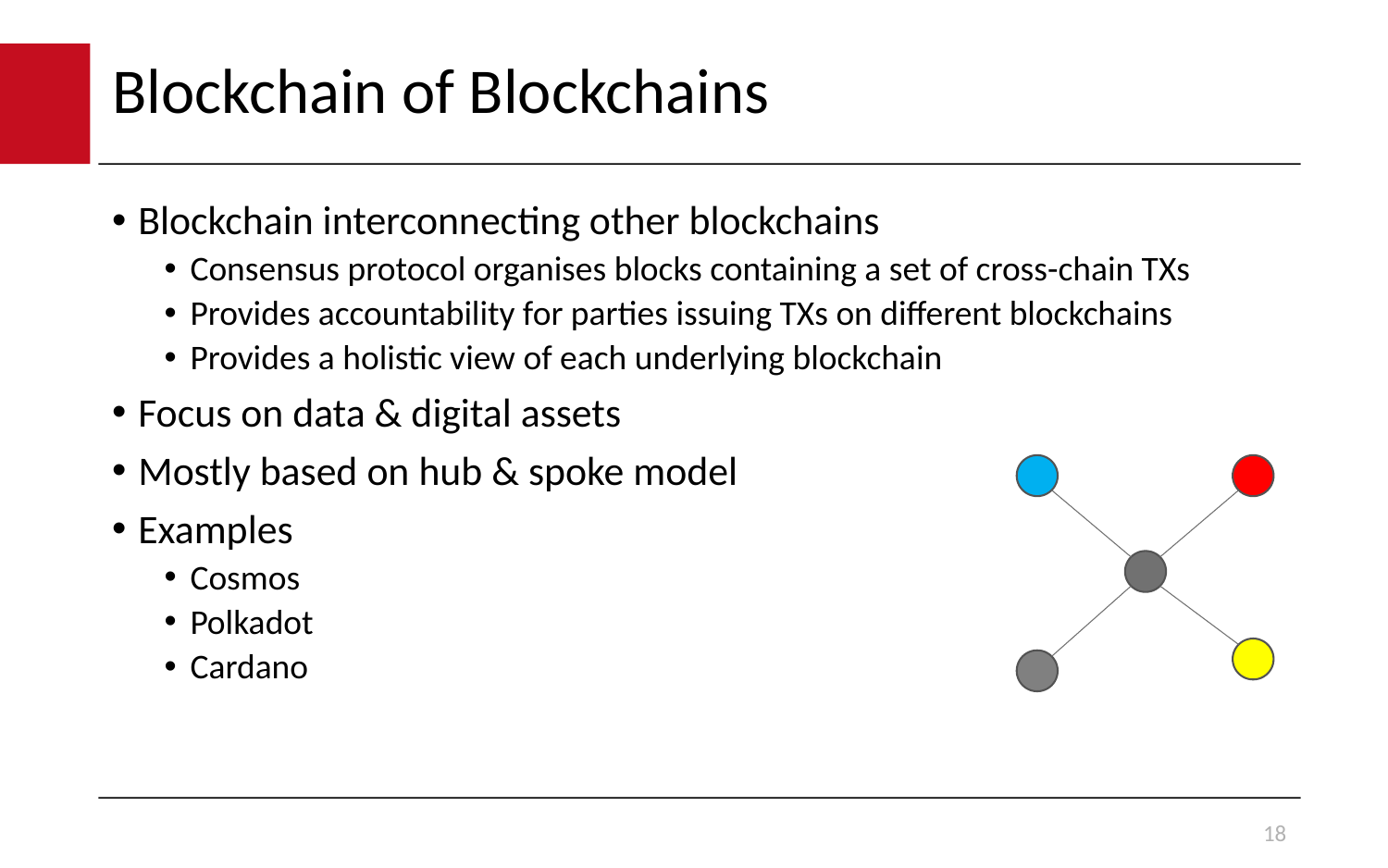

# Blockchain of Blockchains
Blockchain interconnecting other blockchains
Consensus protocol organises blocks containing a set of cross-chain TXs
Provides accountability for parties issuing TXs on different blockchains
Provides a holistic view of each underlying blockchain
Focus on data & digital assets
Mostly based on hub & spoke model
Examples
Cosmos
Polkadot
Cardano

18